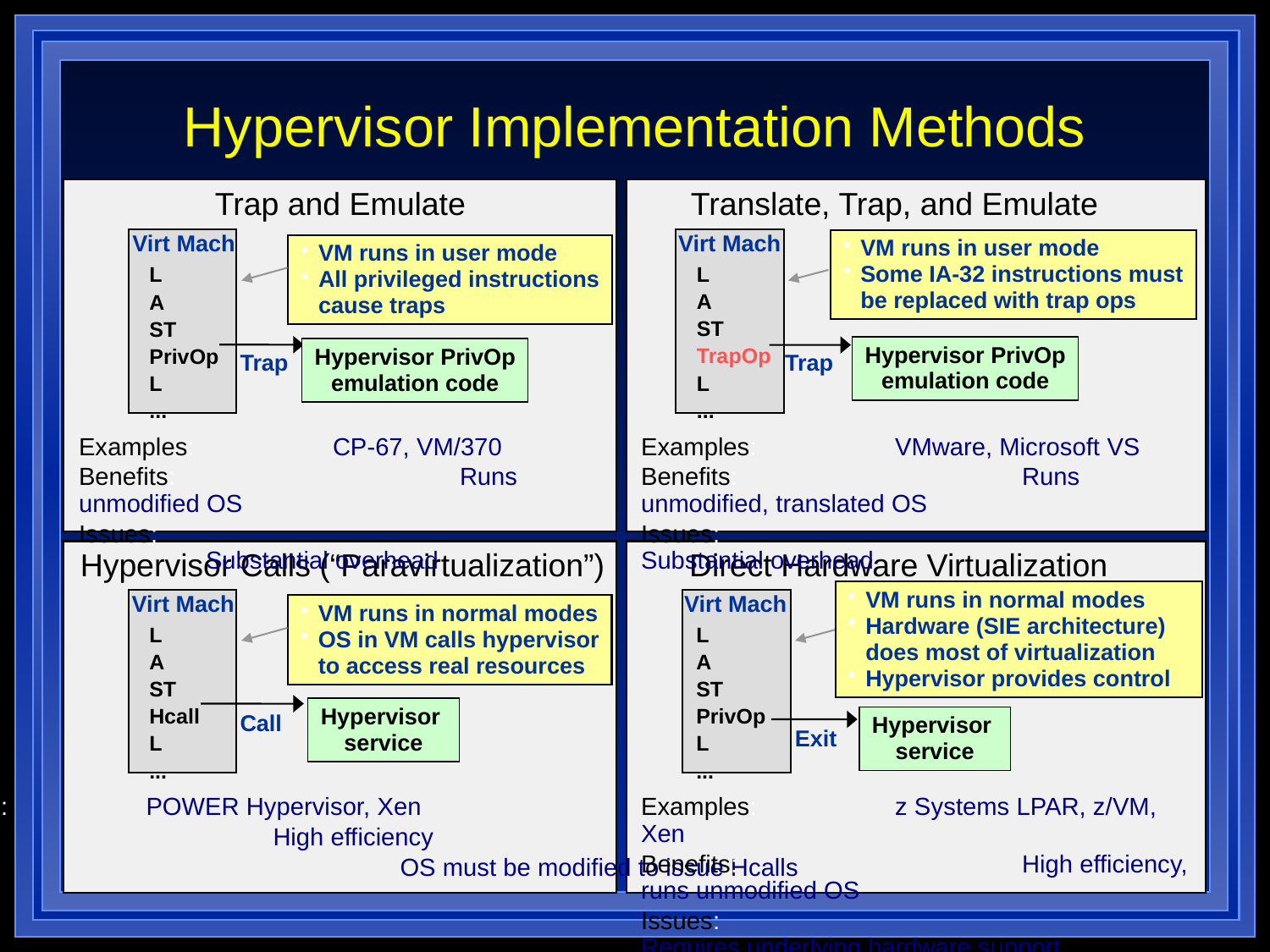

# Hypervisor Implementation Methods

Trap and Emulate
Translate, Trap, and Emulate
Virt Mach
Virt Mach

VM runs in user mode
Some IA-32 instructions must
be replaced with trap ops
VM runs in user mode
All privileged instructions
cause traps
L
A
ST
TrapOp
L
...
L
A
ST
PrivOp
L
...

Hypervisor PrivOp
emulation code
Hypervisor PrivOp
emulation code

Trap
Trap
Examples:		CP-67, VM/370
Benefits:			Runs unmodified OS
Issues:				Substantial overhead
Examples:		VMware, Microsoft VS
Benefits:			Runs unmodified, translated OS
Issues:				Substantial overhead

Hypervisor Calls (“Paravirtualization”)
Direct Hardware Virtualization
VM runs in normal modes
Hardware (SIE architecture) does most of virtualization
Hypervisor provides control

Virt Mach

Virt Mach
VM runs in normal modes
OS in VM calls hypervisor
to access real resources
L
A
ST
Hcall
L
...
L
A
ST
PrivOp
L
...

Hypervisor
service

Hypervisor
service
Call

Exit
Examples:		POWER Hypervisor, Xen
Benefits:			High efficiency
Issues:				OS must be modified to issue Hcalls
Examples:		z Systems LPAR, z/VM, Xen
Benefits:			High efficiency, runs unmodified OS
Issues:				Requires underlying hardware support